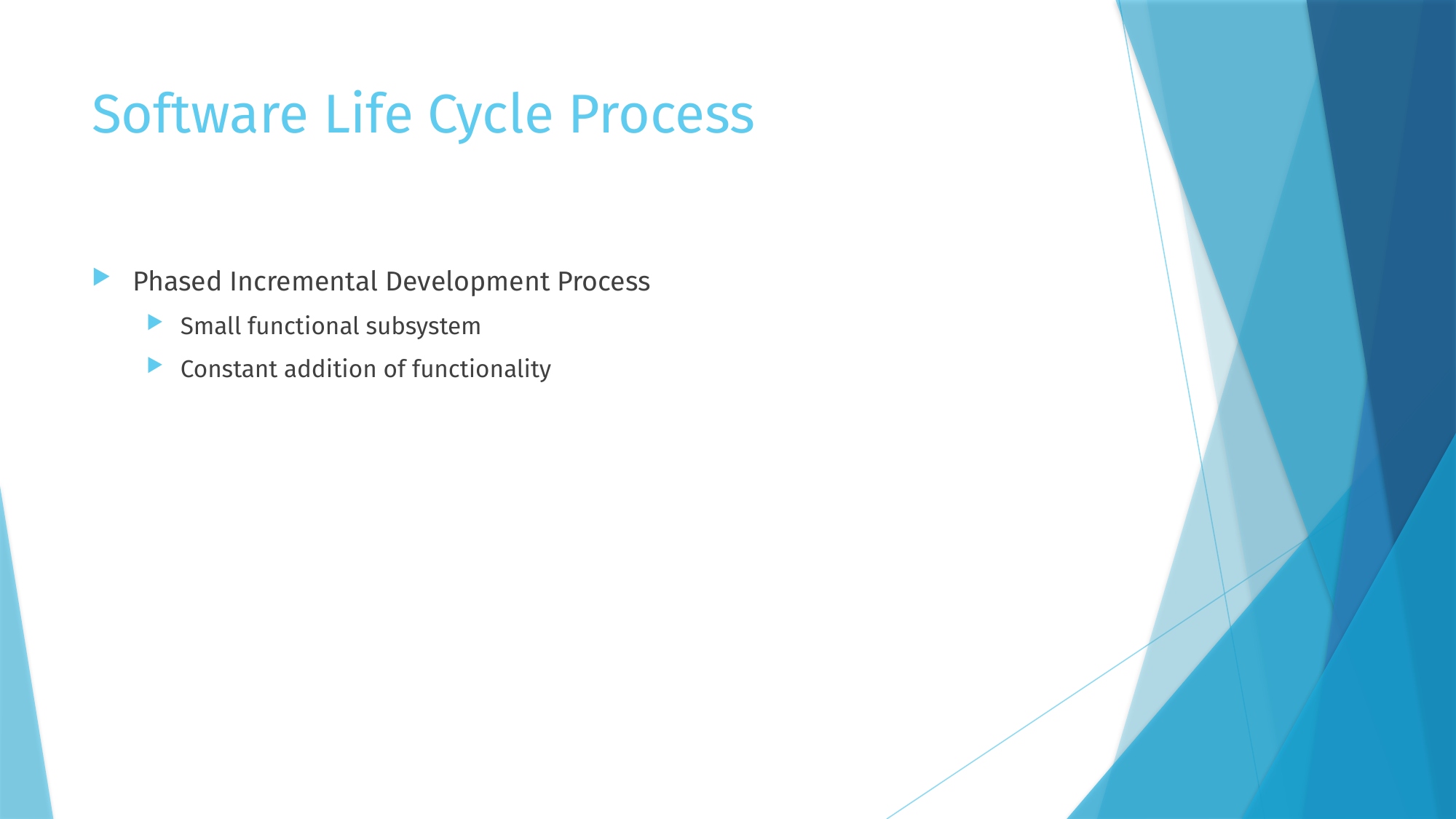

# Software Life Cycle Process
Phased Incremental Development Process
Small functional subsystem
Constant addition of functionality